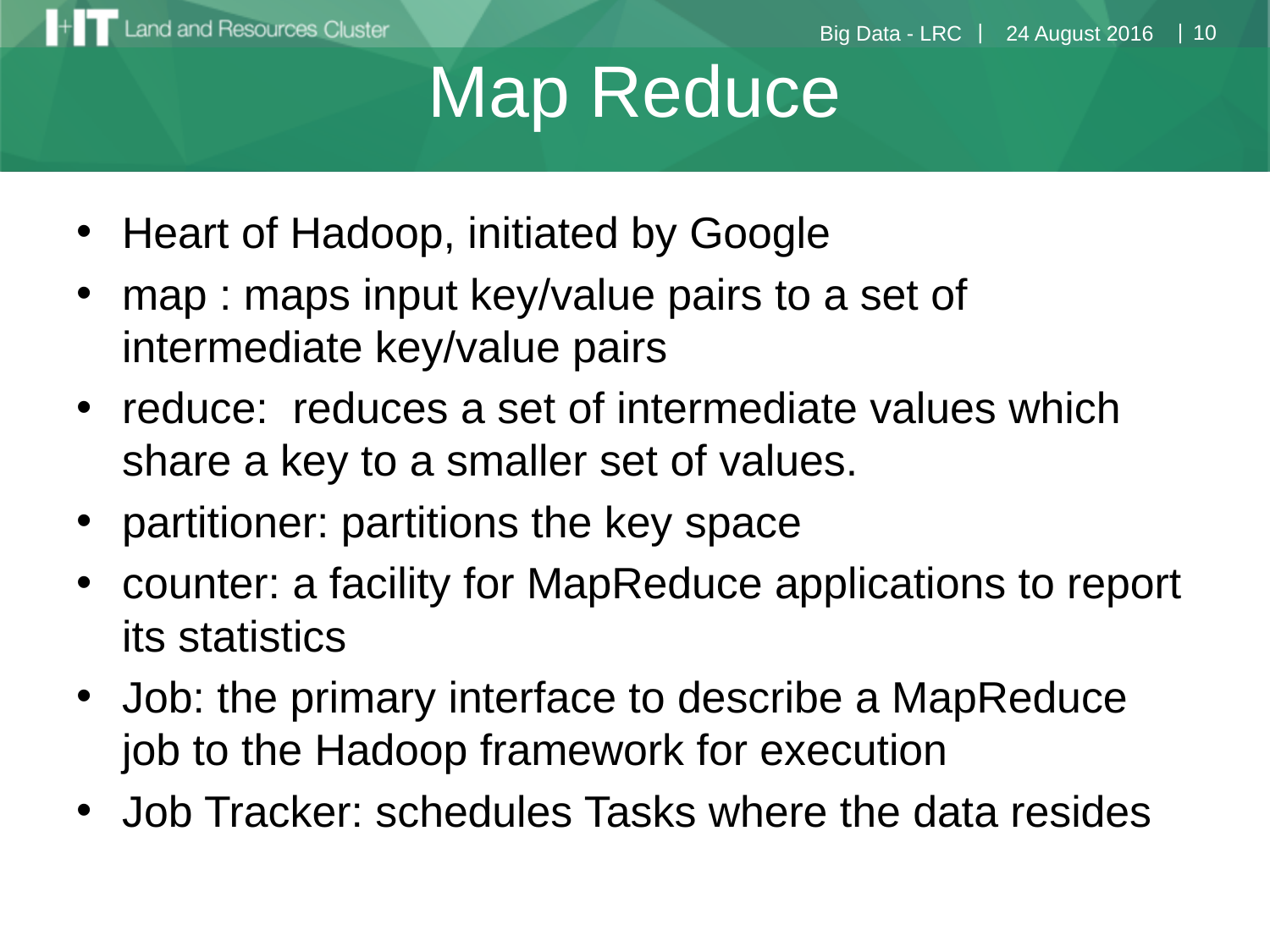

10
24 August 2016
Big Data - LRC
# Map Reduce
Heart of Hadoop, initiated by Google
map : maps input key/value pairs to a set of intermediate key/value pairs
reduce:  reduces a set of intermediate values which share a key to a smaller set of values.
partitioner: partitions the key space
counter: a facility for MapReduce applications to report its statistics
Job: the primary interface to describe a MapReduce job to the Hadoop framework for execution
Job Tracker: schedules Tasks where the data resides